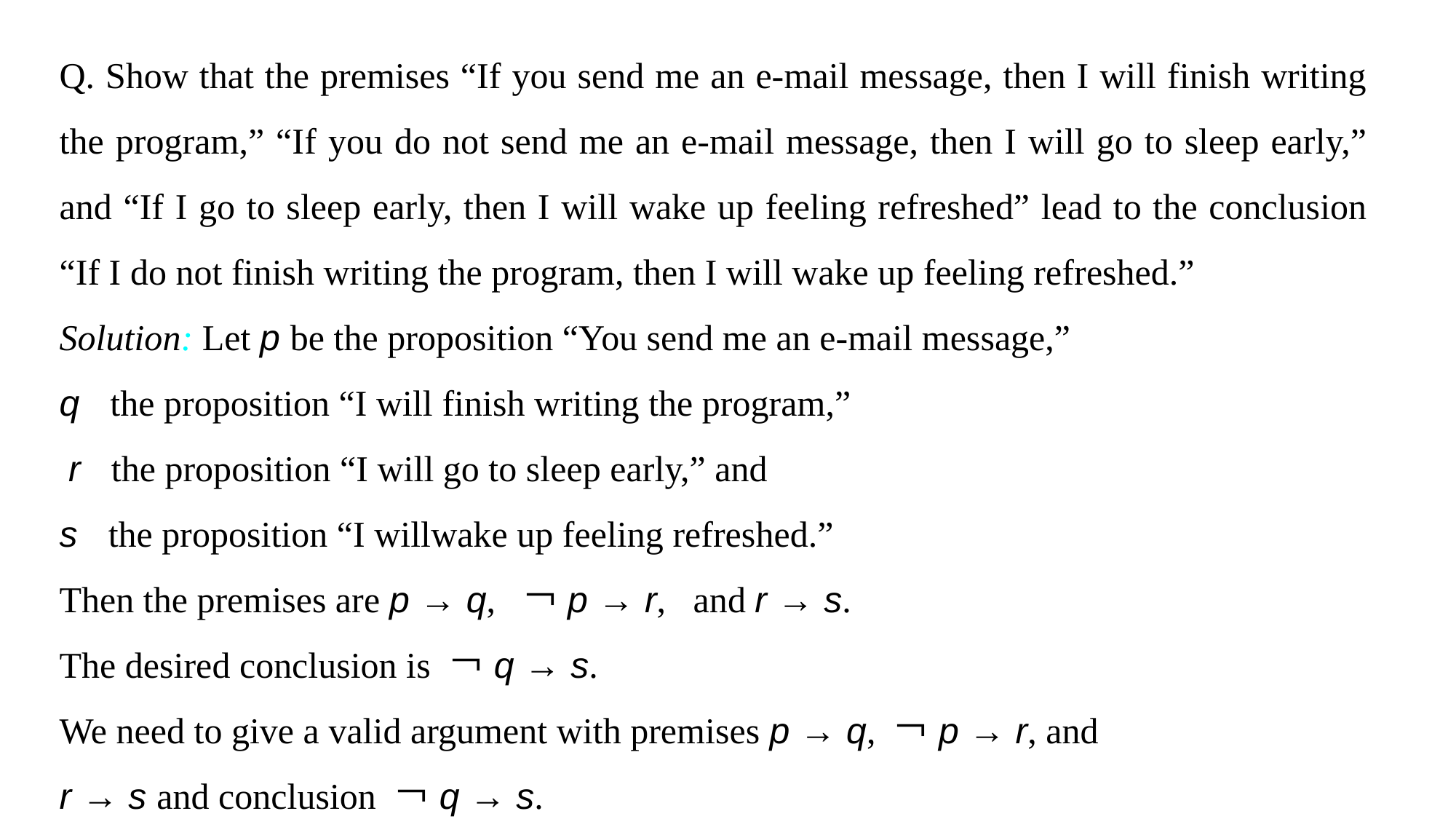

Q. Show that the premises “If you send me an e-mail message, then I will finish writing the program,” “If you do not send me an e-mail message, then I will go to sleep early,” and “If I go to sleep early, then I will wake up feeling refreshed” lead to the conclusion “If I do not finish writing the program, then I will wake up feeling refreshed.”
Solution: Let p be the proposition “You send me an e-mail message,”
q   the proposition “I will finish writing the program,”
 r   the proposition “I will go to sleep early,” and
s   the proposition “I willwake up feeling refreshed.”
Then the premises are p → q,  ￢p → r,   and r → s.
The desired conclusion is ￢q → s.
We need to give a valid argument with premises p → q, ￢p → r, and
r → s and conclusion ￢q → s.